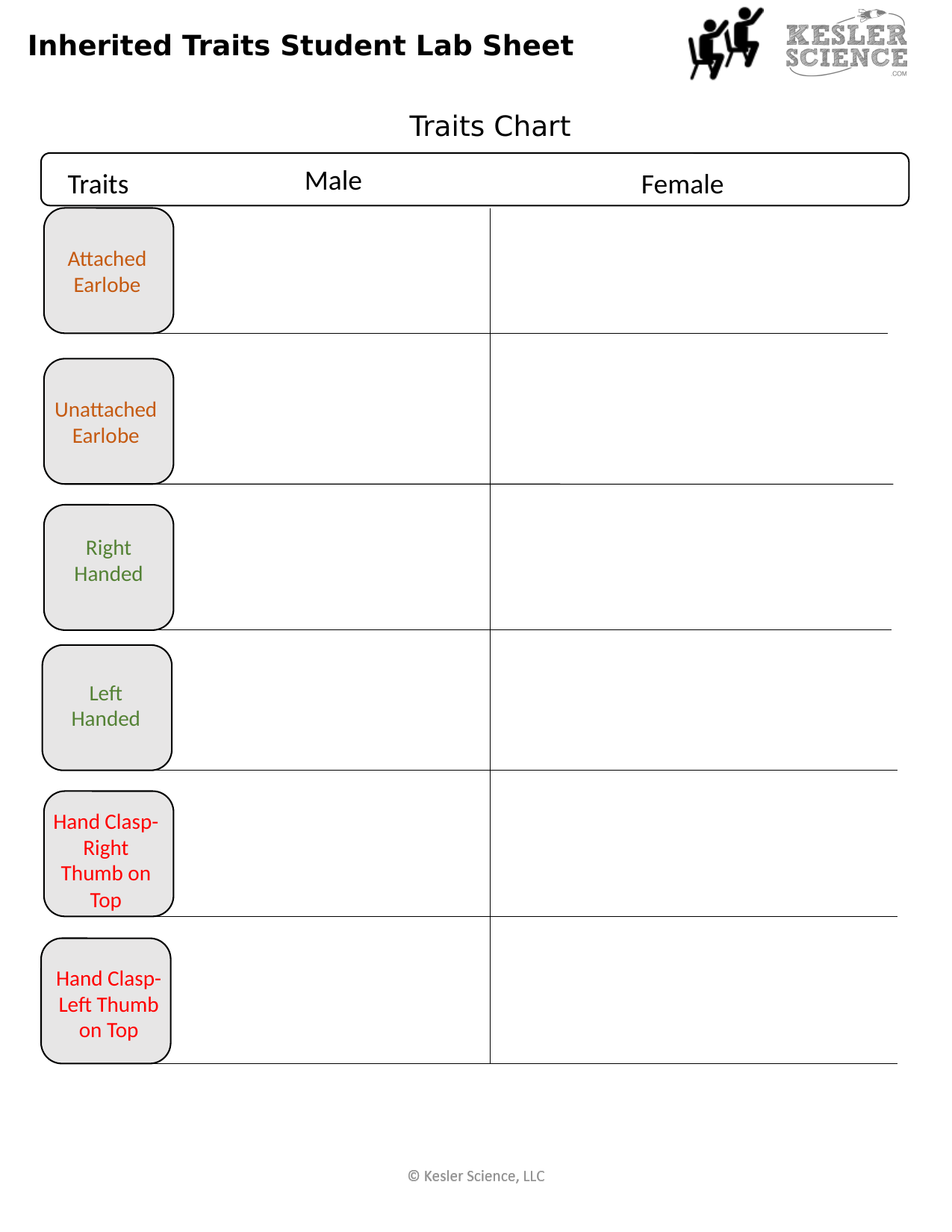

Inherited Traits Student Lab Sheet
Traits Chart

Male
Traits
Female

Attached Earlobe

Unattached Earlobe

Right Handed

Left Handed

Hand Clasp-
Right Thumb on Top

Hand Clasp- Left Thumb on Top